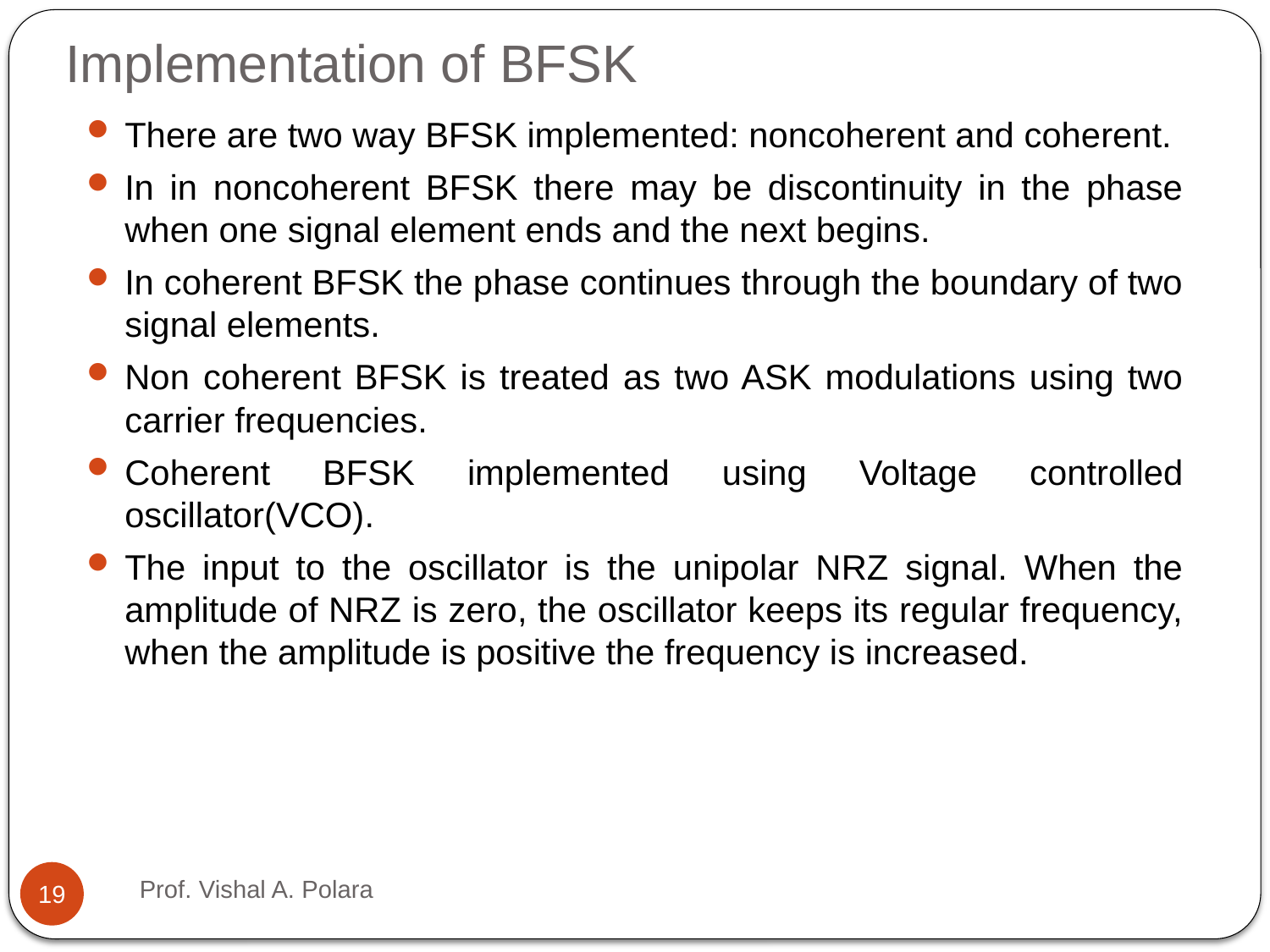

# Implementation of BFSK
There are two way BFSK implemented: noncoherent and coherent.
In in noncoherent BFSK there may be discontinuity in the phase when one signal element ends and the next begins.
In coherent BFSK the phase continues through the boundary of two signal elements.
Non coherent BFSK is treated as two ASK modulations using two carrier frequencies.
Coherent BFSK implemented using Voltage controlled oscillator(VCO).
The input to the oscillator is the unipolar NRZ signal. When the amplitude of NRZ is zero, the oscillator keeps its regular frequency, when the amplitude is positive the frequency is increased.

Prof. Vishal A. Polara
19